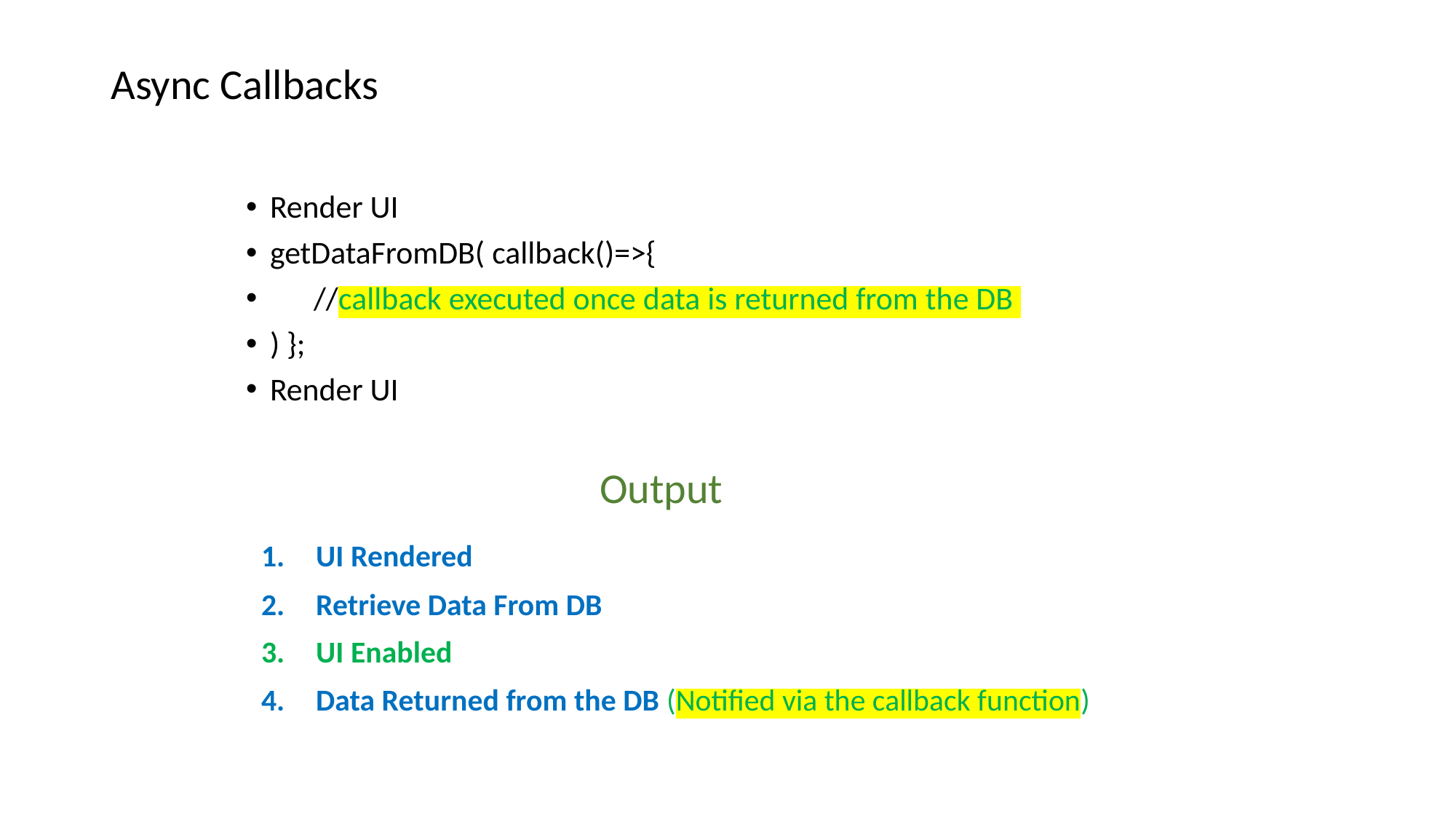

# Async Callbacks
Render UI
getDataFromDB( callback()=>{
      //callback executed once data is returned from the DB
) };
Render UI
Output

UI Rendered
Retrieve Data From DB
UI Enabled
Data Returned from the DB (Notified via the callback function)